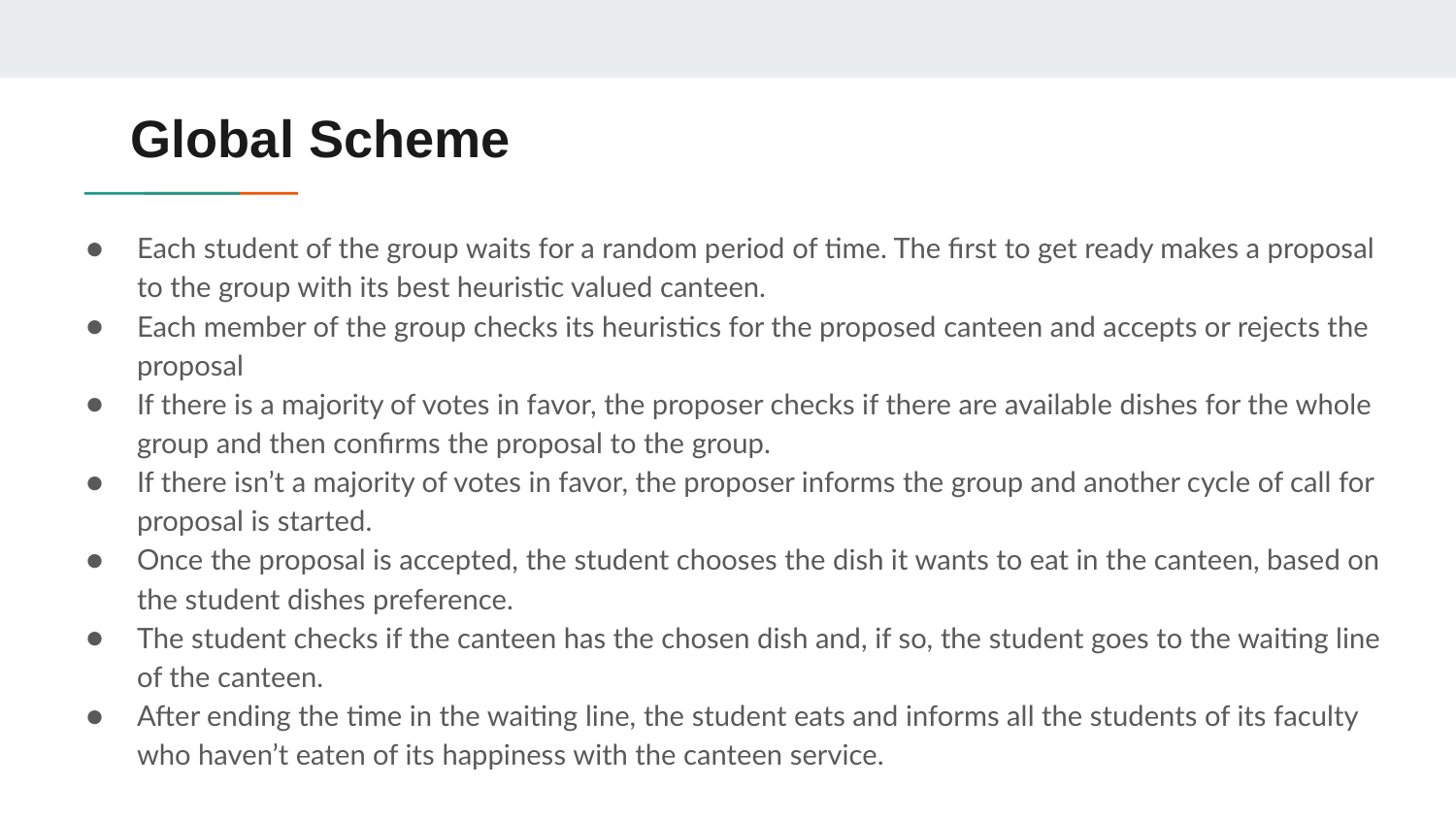

# Global Scheme
Each student of the group waits for a random period of time. The first to get ready makes a proposal to the group with its best heuristic valued canteen.
Each member of the group checks its heuristics for the proposed canteen and accepts or rejects the proposal
If there is a majority of votes in favor, the proposer checks if there are available dishes for the whole group and then confirms the proposal to the group.
If there isn’t a majority of votes in favor, the proposer informs the group and another cycle of call for proposal is started.
Once the proposal is accepted, the student chooses the dish it wants to eat in the canteen, based on the student dishes preference.
The student checks if the canteen has the chosen dish and, if so, the student goes to the waiting line of the canteen.
After ending the time in the waiting line, the student eats and informs all the students of its faculty who haven’t eaten of its happiness with the canteen service.